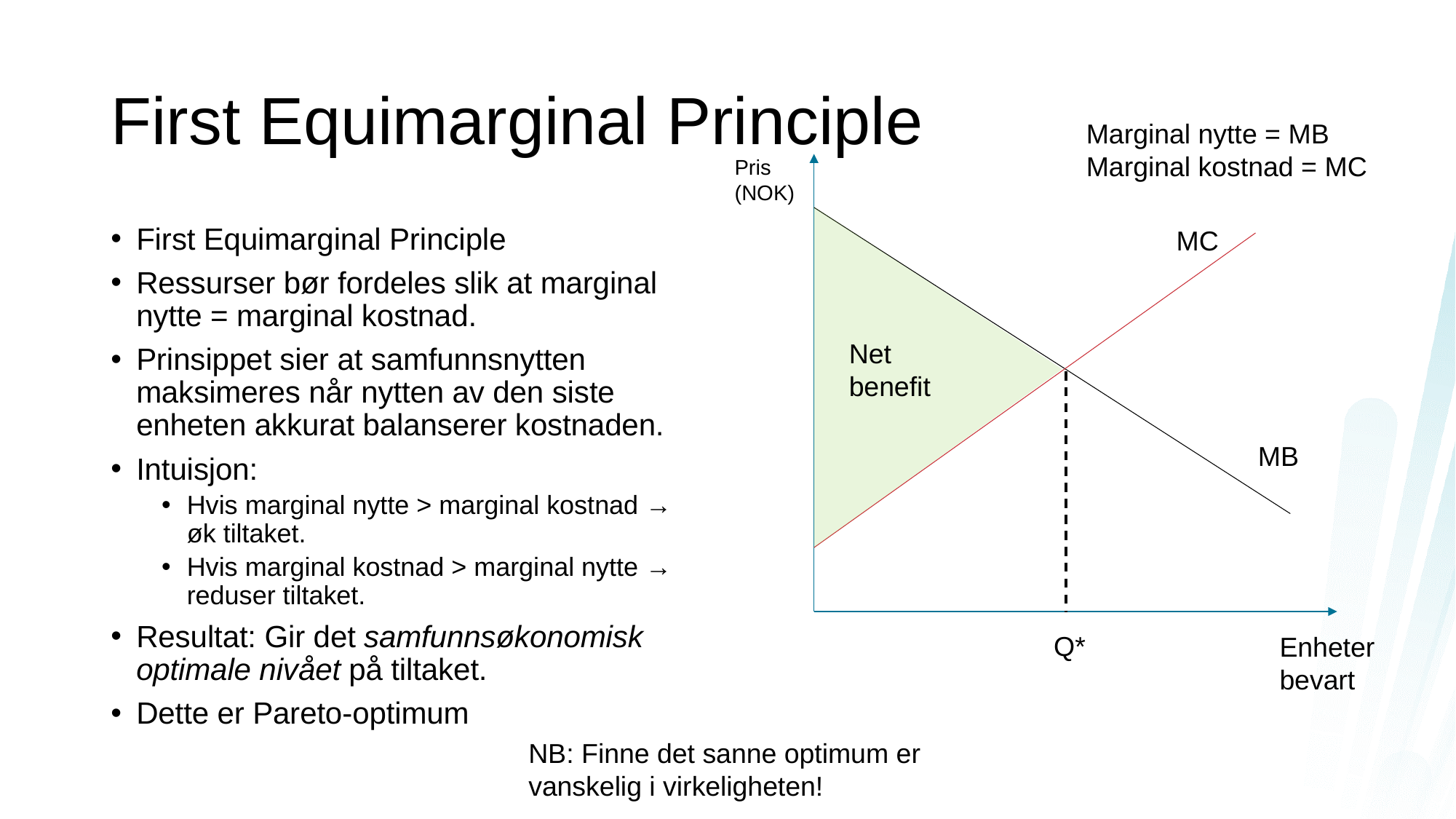

# First Equimarginal Principle
Marginal nytte = MB
Marginal kostnad = MC
Pris
(NOK)
First Equimarginal Principle
Ressurser bør fordeles slik at marginal nytte = marginal kostnad.
Prinsippet sier at samfunnsnytten maksimeres når nytten av den siste enheten akkurat balanserer kostnaden.
Intuisjon:
Hvis marginal nytte > marginal kostnad → øk tiltaket.
Hvis marginal kostnad > marginal nytte → reduser tiltaket.
Resultat: Gir det samfunnsøkonomisk optimale nivået på tiltaket.
Dette er Pareto-optimum
MC

Net benefit
MB
Q*
Enheter bevart
NB: Finne det sanne optimum er vanskelig i virkeligheten!